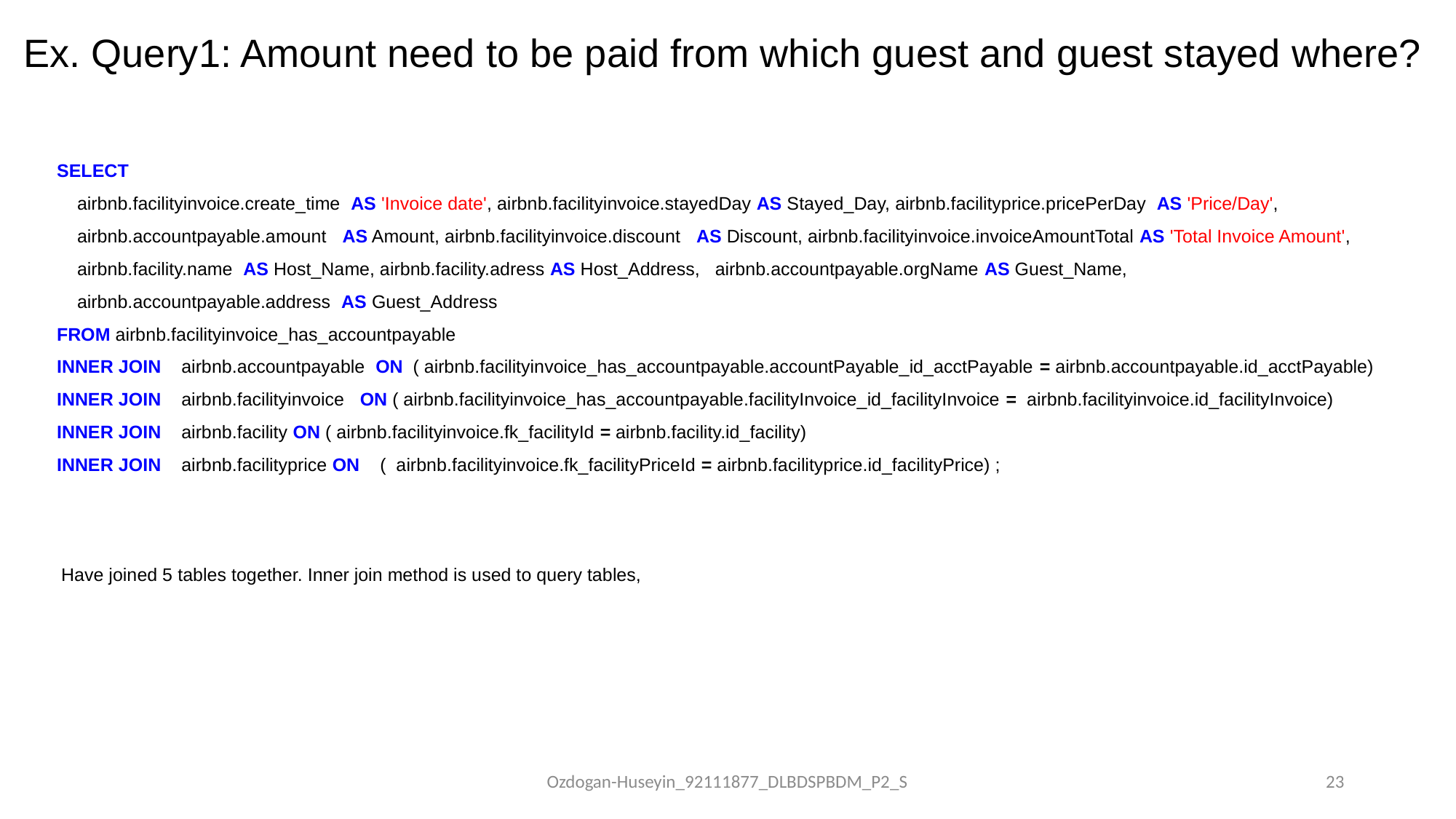

# Ex. Query1: Amount need to be paid from which guest and guest stayed where?
SELECT
    airbnb.facilityinvoice.create_time  AS 'Invoice date', airbnb.facilityinvoice.stayedDay AS Stayed_Day, airbnb.facilityprice.pricePerDay  AS 'Price/Day',
    airbnb.accountpayable.amount   AS Amount, airbnb.facilityinvoice.discount   AS Discount, airbnb.facilityinvoice.invoiceAmountTotal AS 'Total Invoice Amount',
    airbnb.facility.name  AS Host_Name, airbnb.facility.adress AS Host_Address,   airbnb.accountpayable.orgName AS Guest_Name,
    airbnb.accountpayable.address  AS Guest_Address
FROM airbnb.facilityinvoice_has_accountpayable
INNER JOIN    airbnb.accountpayable  ON  ( airbnb.facilityinvoice_has_accountpayable.accountPayable_id_acctPayable = airbnb.accountpayable.id_acctPayable)
INNER JOIN    airbnb.facilityinvoice   ON ( airbnb.facilityinvoice_has_accountpayable.facilityInvoice_id_facilityInvoice =  airbnb.facilityinvoice.id_facilityInvoice)
INNER JOIN    airbnb.facility ON ( airbnb.facilityinvoice.fk_facilityId = airbnb.facility.id_facility)
INNER JOIN    airbnb.facilityprice ON    (  airbnb.facilityinvoice.fk_facilityPriceId = airbnb.facilityprice.id_facilityPrice) ;

Have joined 5 tables together. Inner join method is used to query tables,
Ozdogan-Huseyin_92111877_DLBDSPBDM_P2_S
23